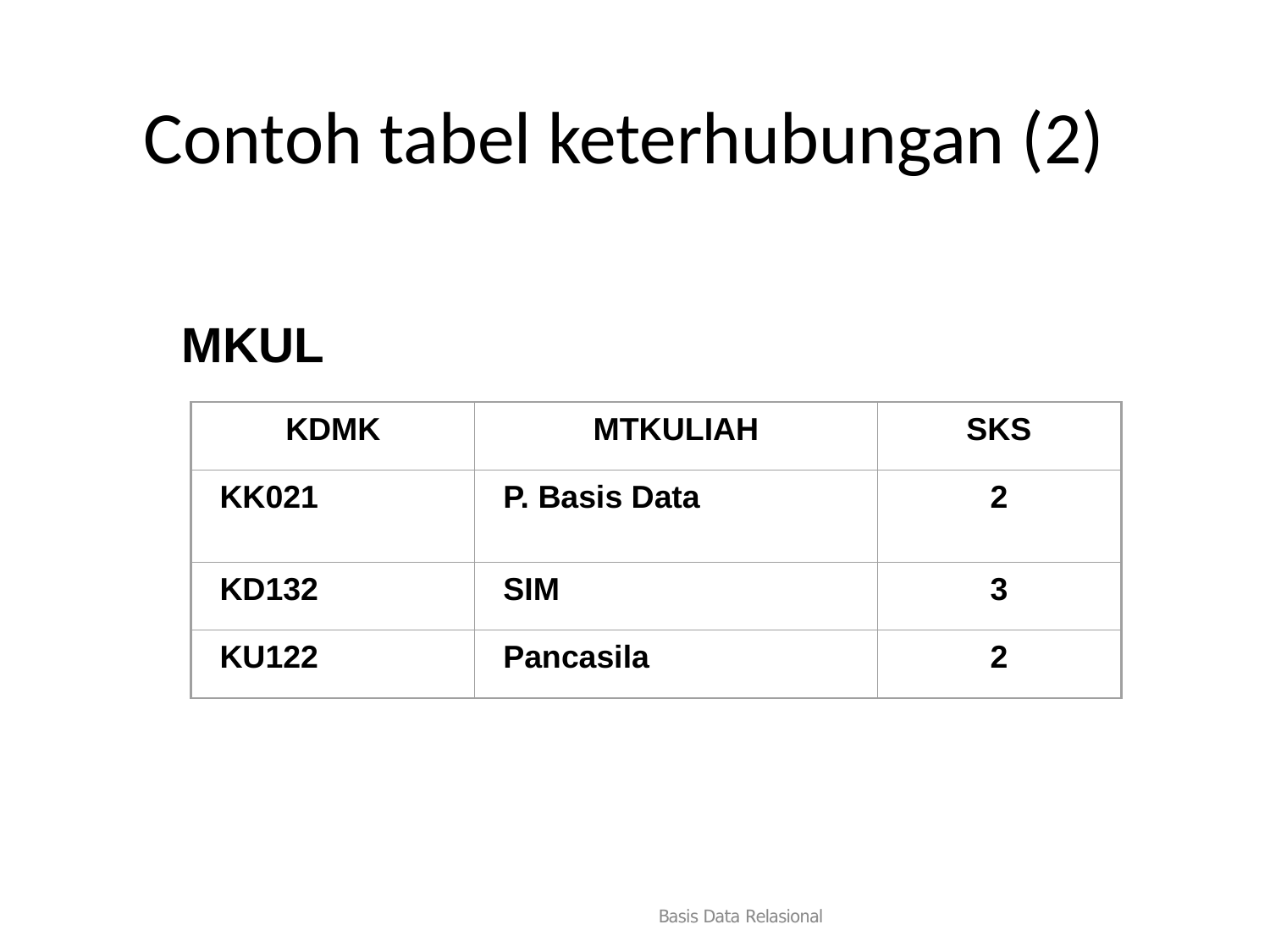

# Contoh tabel keterhubungan (2)
MKUL

KDMK

MTKULIAH

SKS

KK021

P. Basis Data

2

KD132

SIM

3

KU122

Pancasila

2

Basis Data Relasional